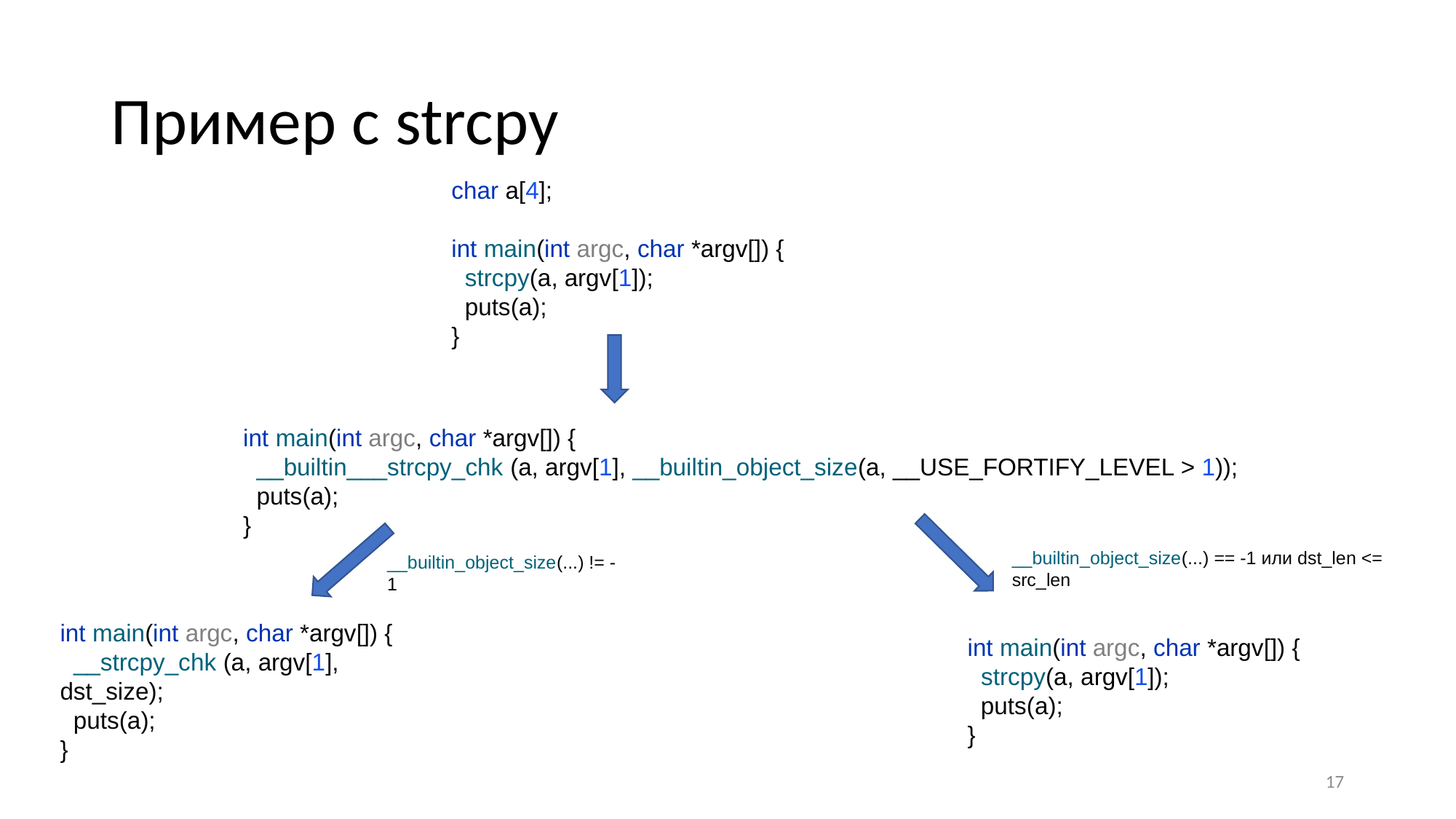

# Пример с strcpy
char a[4];
int main(int argc, char *argv[]) {
  strcpy(a, argv[1]);
  puts(a);
}

int main(int argc, char *argv[]) {
  __builtin___strcpy_chk (a, argv[1], __builtin_object_size(a, __USE_FORTIFY_LEVEL > 1));
  puts(a);
}

__builtin_object_size(...) == -1 или dst_len <= src_len
__builtin_object_size(...) != -1
int main(int argc, char *argv[]) {
  strcpy(a, argv[1]);
  puts(a);
}
int main(int argc, char *argv[]) {
  __strcpy_chk (a, argv[1], dst_size);
  puts(a);
}
17